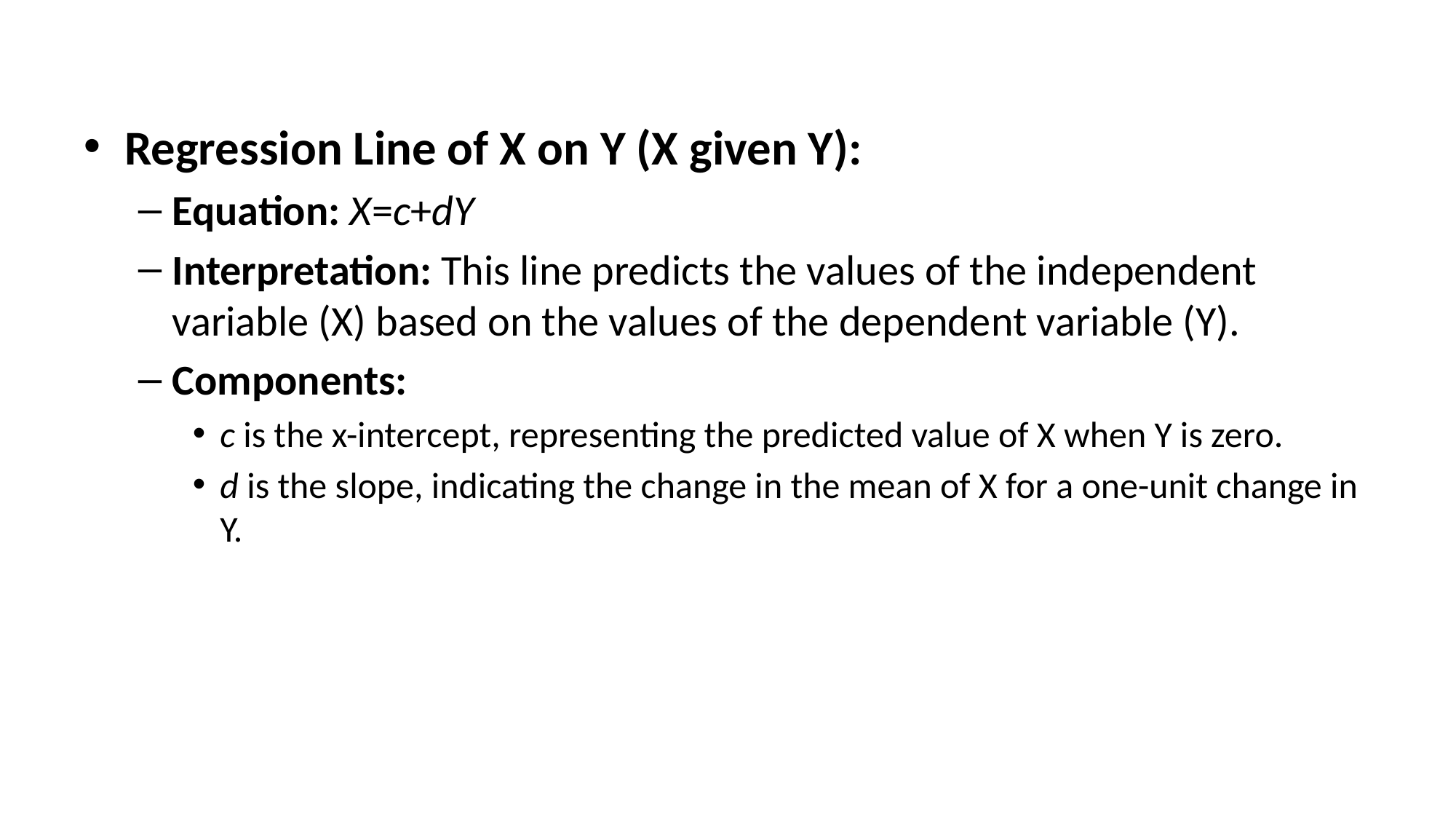

Regression Line of X on Y (X given Y):
Equation: X=c+dY
Interpretation: This line predicts the values of the independent variable (X) based on the values of the dependent variable (Y).
Components:
c is the x-intercept, representing the predicted value of X when Y is zero.
d is the slope, indicating the change in the mean of X for a one-unit change in Y.